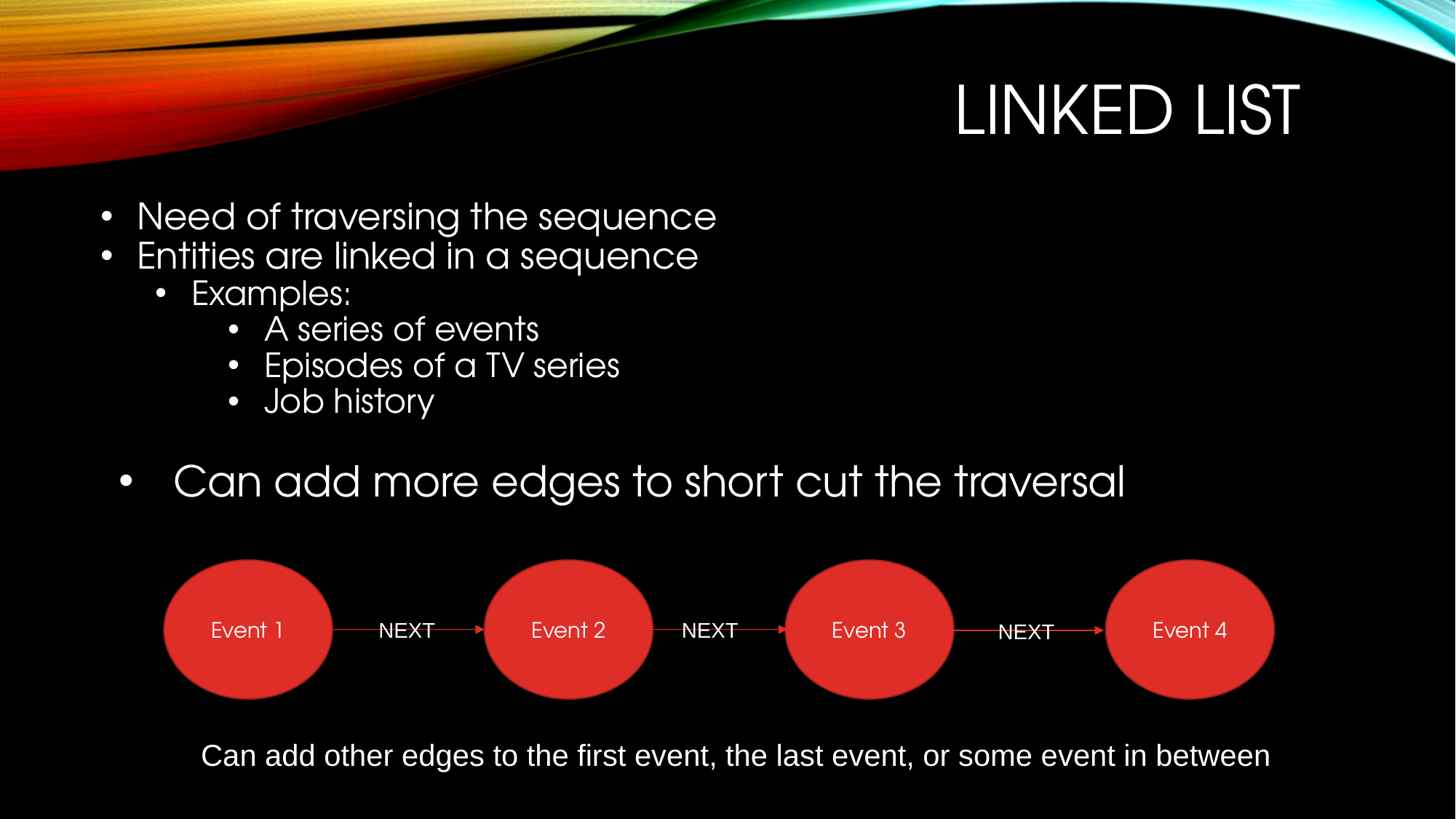

# Linked List
Need of traversing the sequence
Entities are linked in a sequence
Examples:
A series of events
Episodes of a TV series
Job history

Can add more edges to short cut the traversal

Event 4
Event 3
Event 1
Event 2
NEXT
NEXT
NEXT
Can add other edges to the first event, the last event, or some event in between